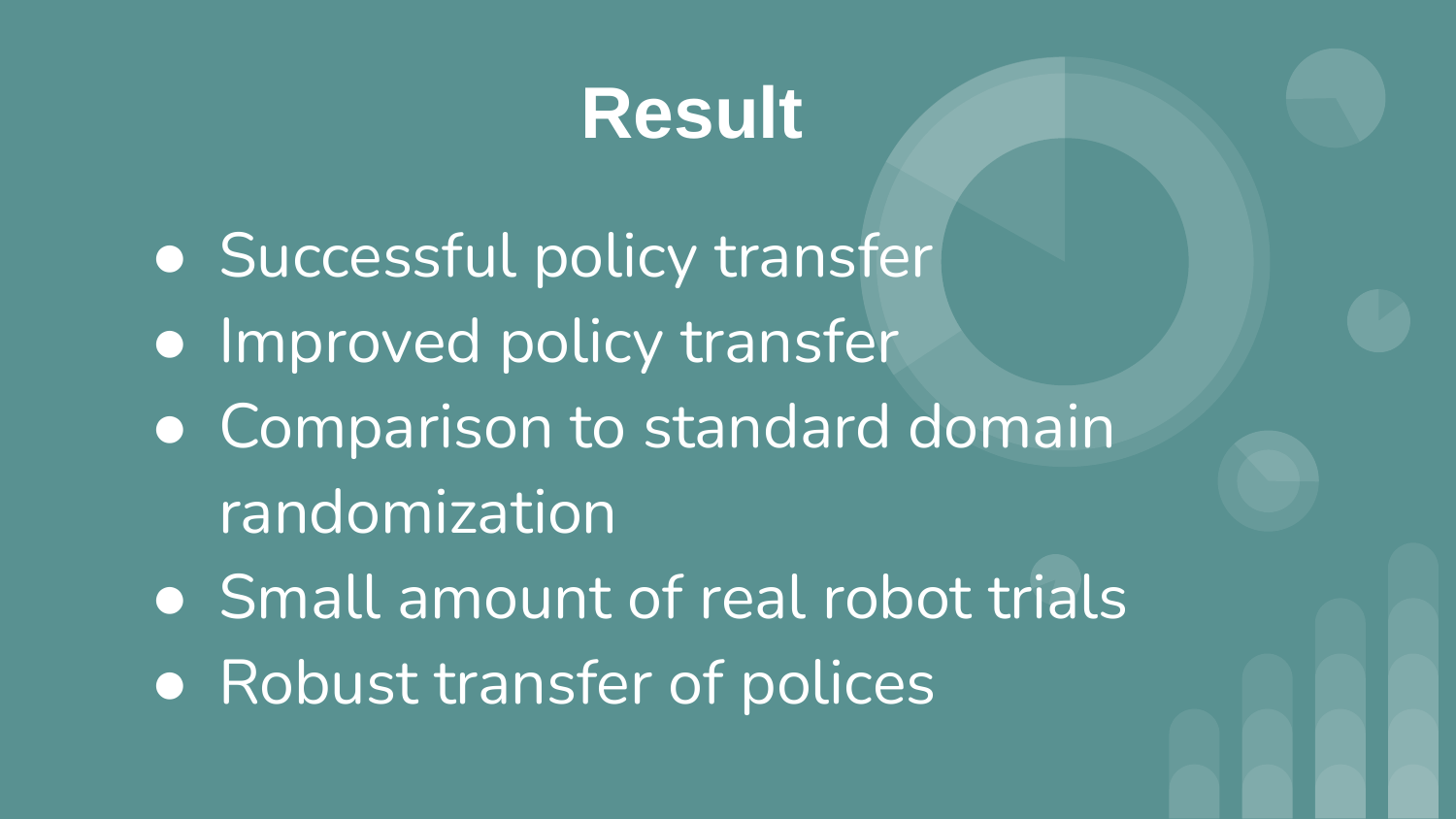

# Result
Successful policy transfer
Improved policy transfer
Comparison to standard domain randomization
Small amount of real robot trials
Robust transfer of polices